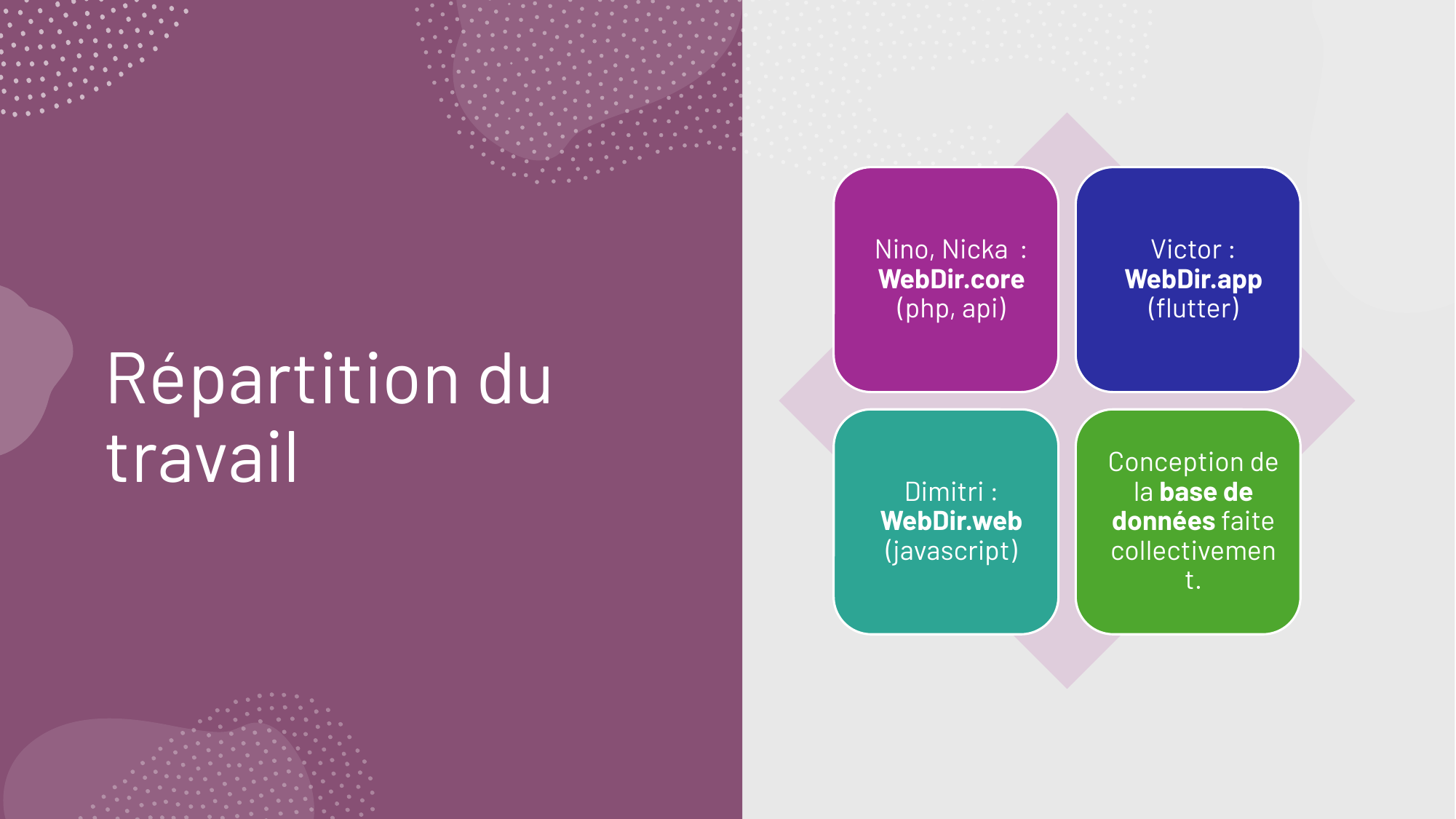

Nino, Nicka  : WebDir.core (php, api)
Victor : WebDir.app (flutter)
Dimitri : WebDir.web (javascript)
Conception de la base de données faite collectivement.
# Répartition du travail